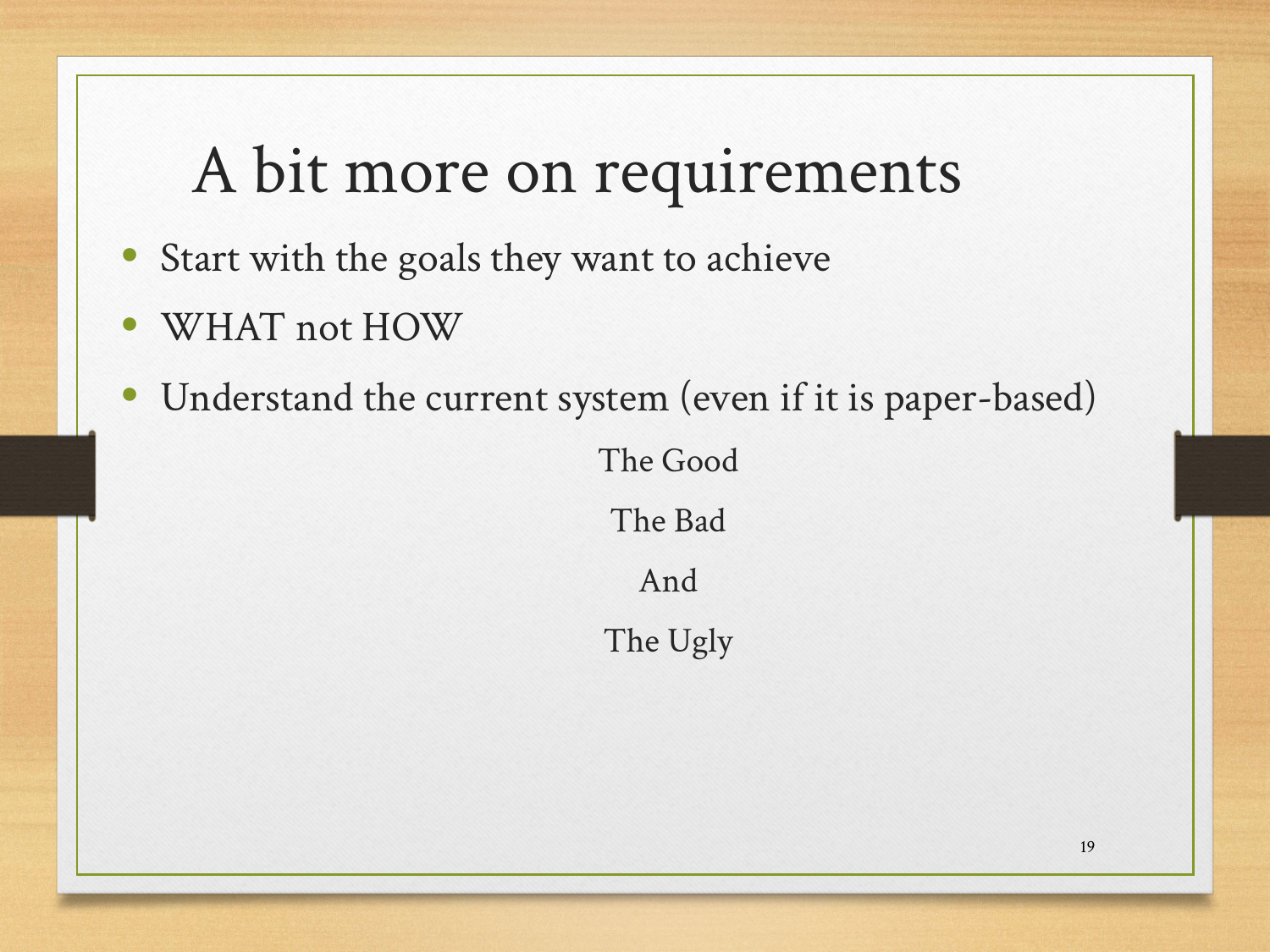

A bit more on requirements
Start with the goals they want to achieve
WHAT not HOW
Understand the current system (even if it is paper-based)
The Good
The Bad
And
The Ugly
19